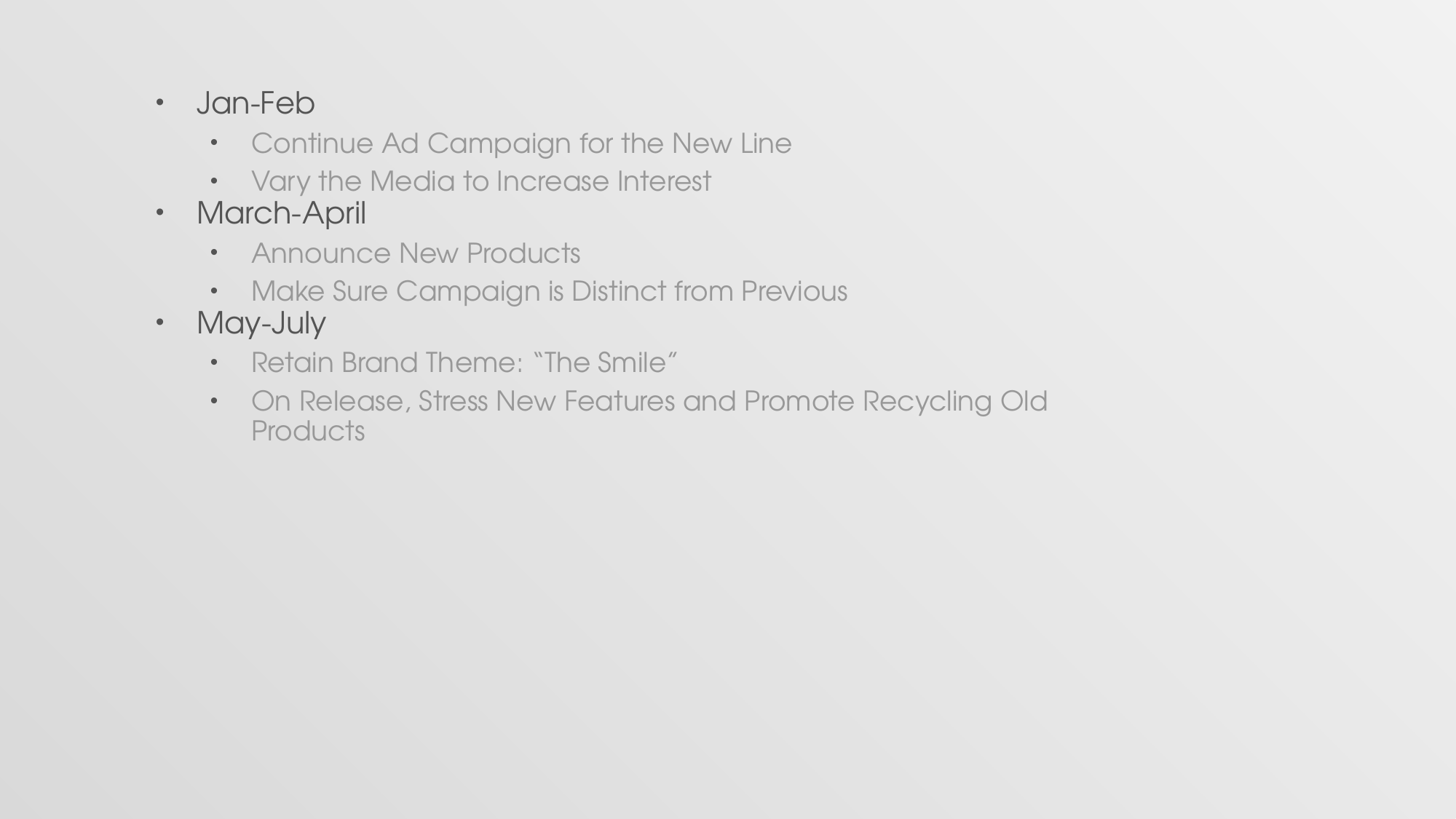

Jan-Feb​
Continue Ad Campaign for the New Line​
Vary the Media to Increase Interest​
March-April​
Announce New Products​
Make Sure Campaign is Distinct from Previous​
May-July​
Retain Brand Theme: “The Smile”​
On Release, Stress New Features and Promote Recycling Old Products​